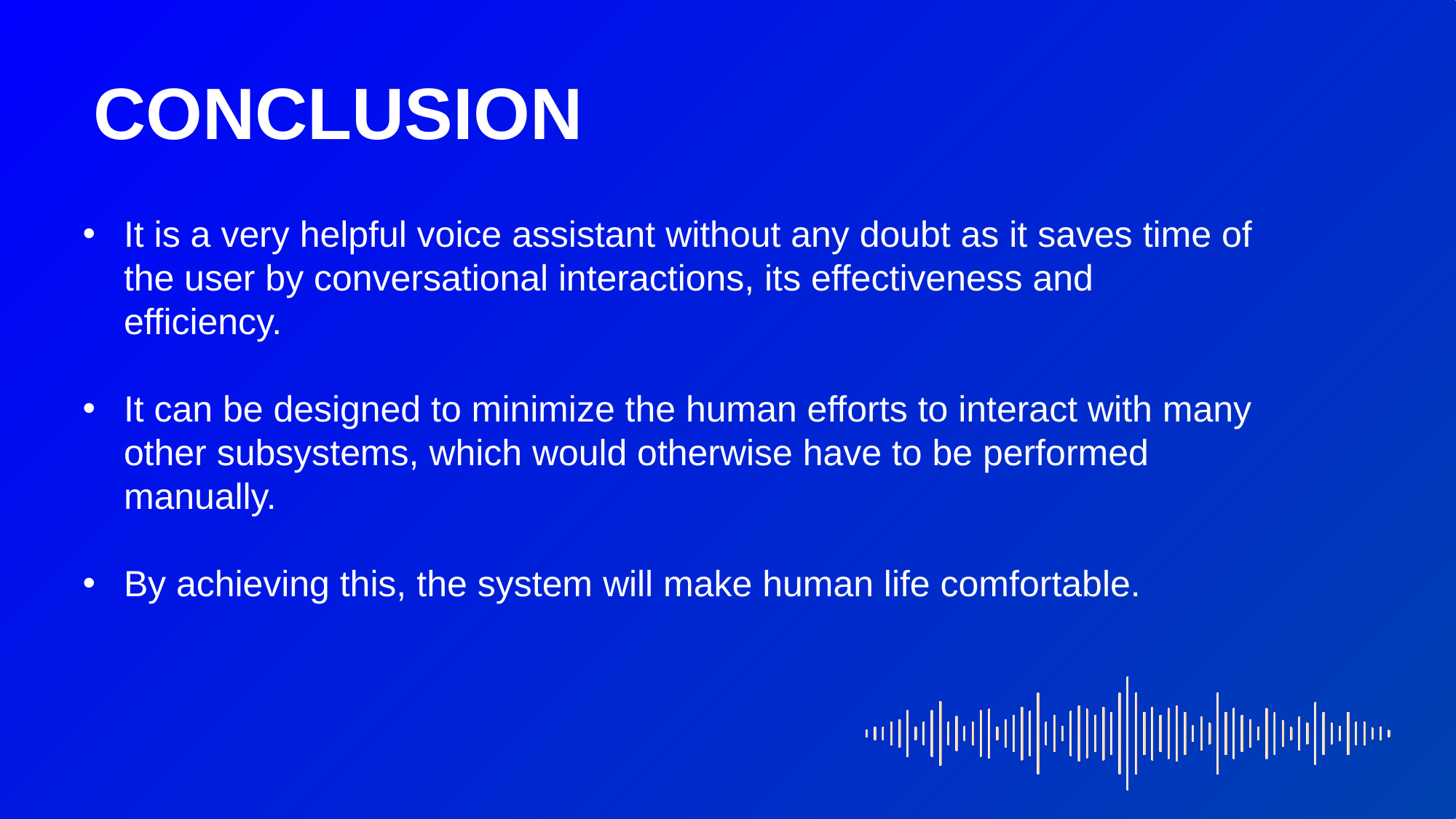

CONCLUSION
It is a very helpful voice assistant without any doubt as it saves time of the user by conversational interactions, its effectiveness and efficiency.

It can be designed to minimize the human efforts to interact with many other subsystems, which would otherwise have to be performed manually.

By achieving this, the system will make human life comfortable.